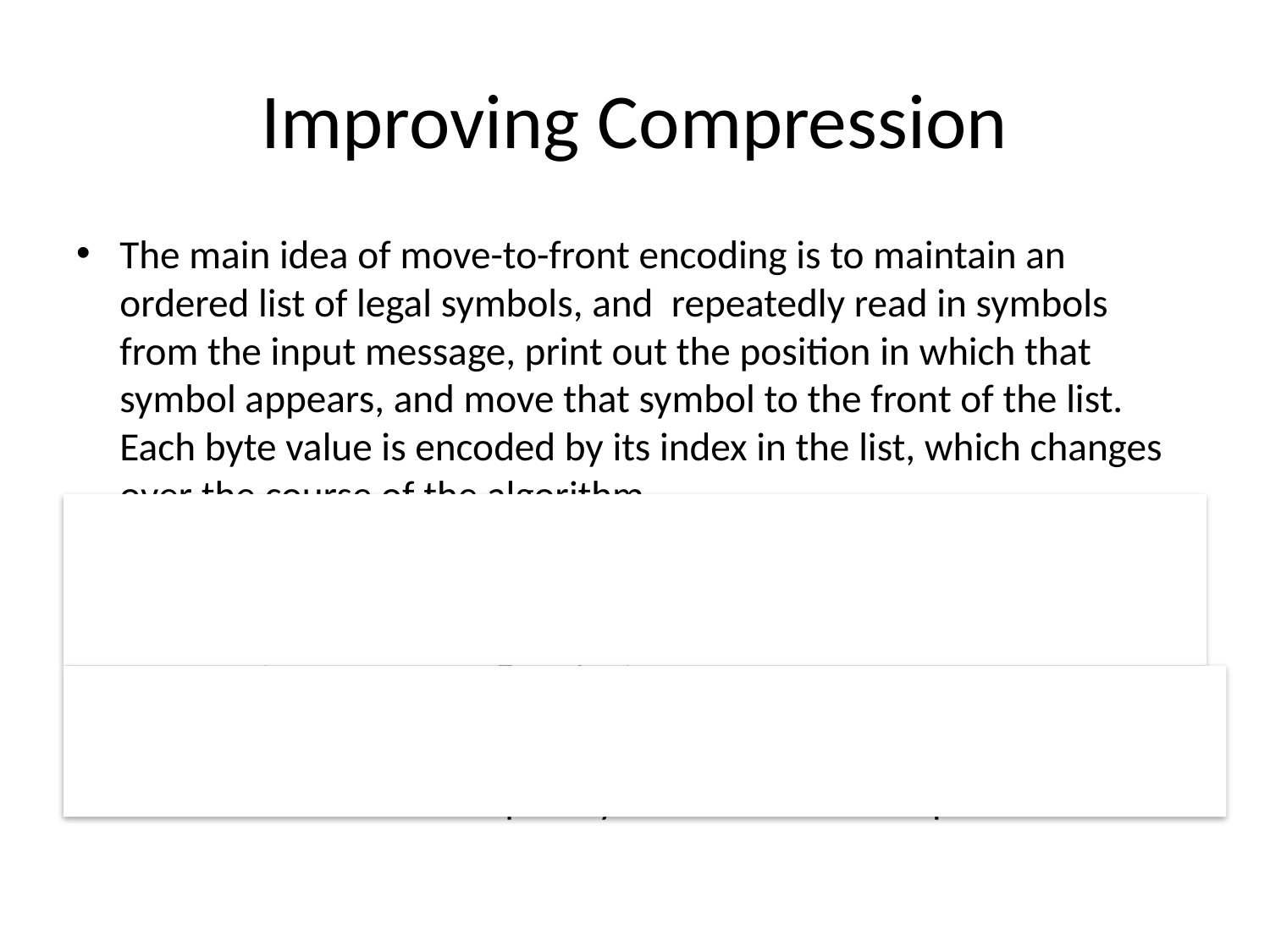

# Improving Compression
The main idea of move-to-front encoding is to maintain an ordered list of legal symbols, and  repeatedly read in symbols from the input message, print out the position in which that symbol appears, and move that symbol to the front of the list. Each byte value is encoded by its index in the list, which changes over the course of the algorithm.
The list is initially in order by byte value (0, 1, 2, 3, ..., 255). Therefore, the first byte is always encoded by its own value. However, after encoding a byte, that value is moved to the front of the list before continuing to the next byte.
The idea to is put the most frequently occurring bytes at the front of list while the less frequently seen are move deeper in the list.